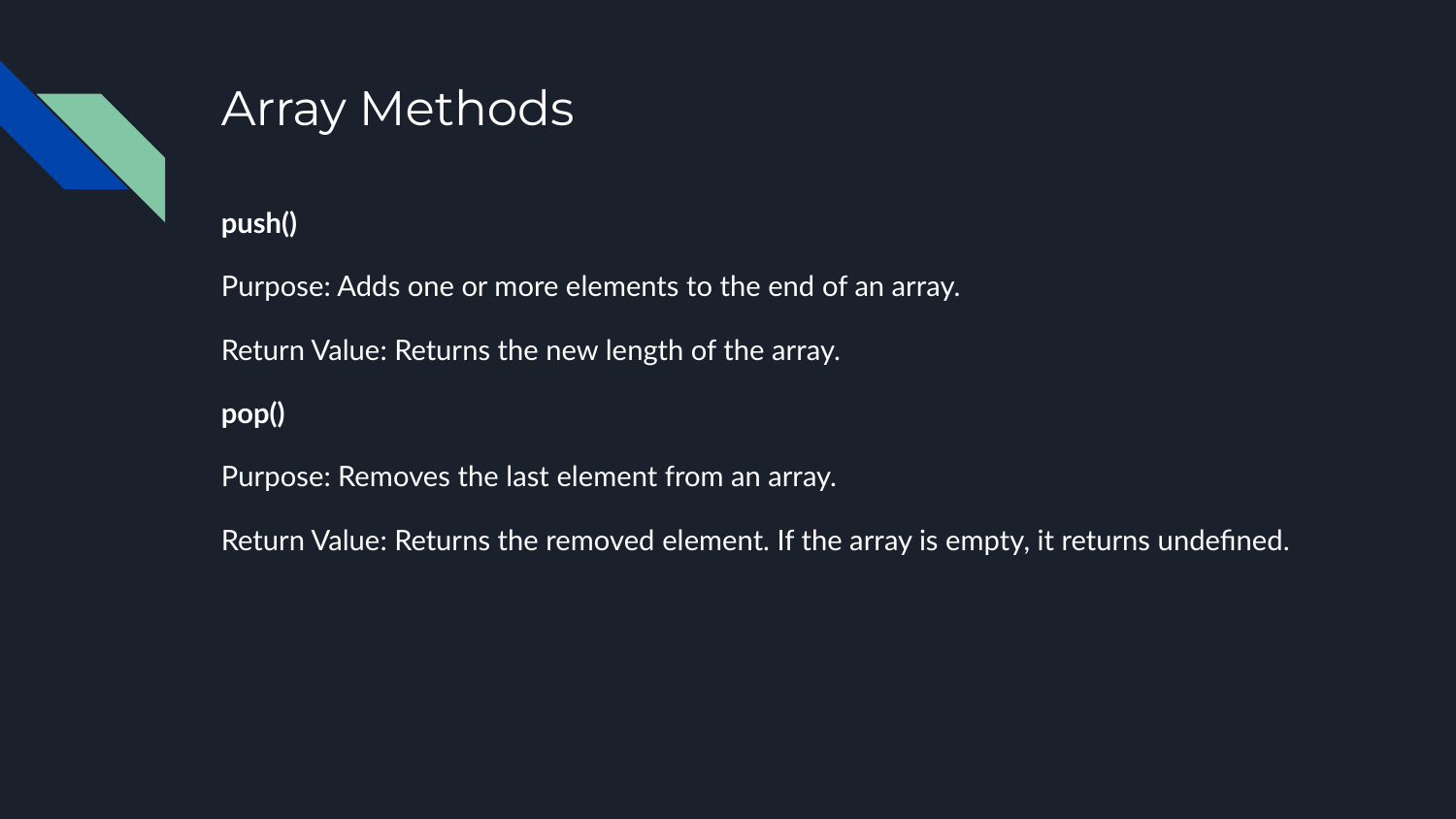

# Array Methods
push()
Purpose: Adds one or more elements to the end of an array.
Return Value: Returns the new length of the array.
pop()
Purpose: Removes the last element from an array.
Return Value: Returns the removed element. If the array is empty, it returns undefined.